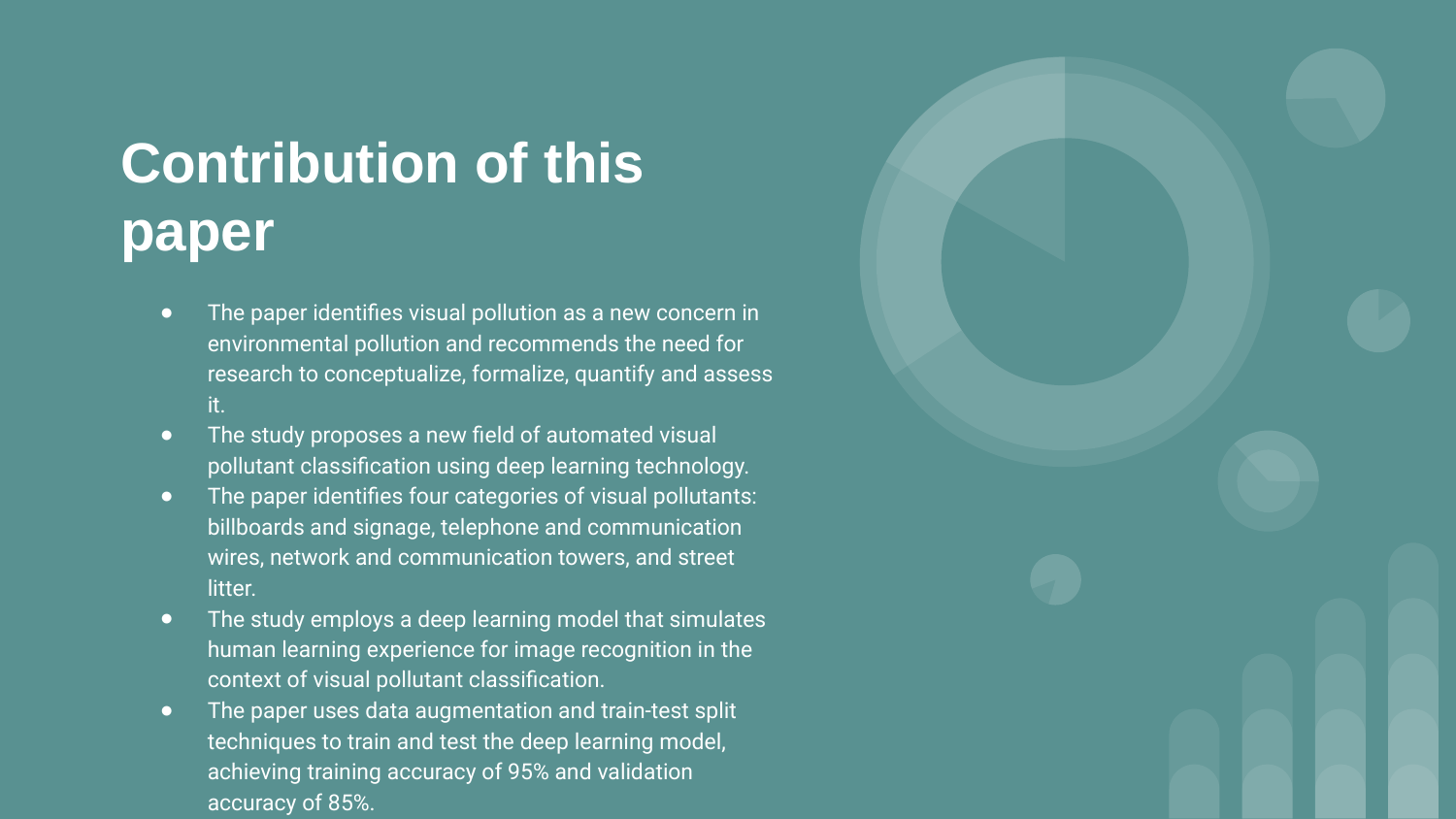

# Contribution of this paper
The paper identifies visual pollution as a new concern in environmental pollution and recommends the need for research to conceptualize, formalize, quantify and assess it.
The study proposes a new field of automated visual pollutant classification using deep learning technology.
The paper identifies four categories of visual pollutants: billboards and signage, telephone and communication wires, network and communication towers, and street litter.
The study employs a deep learning model that simulates human learning experience for image recognition in the context of visual pollutant classification.
The paper uses data augmentation and train-test split techniques to train and test the deep learning model, achieving training accuracy of 95% and validation accuracy of 85%.